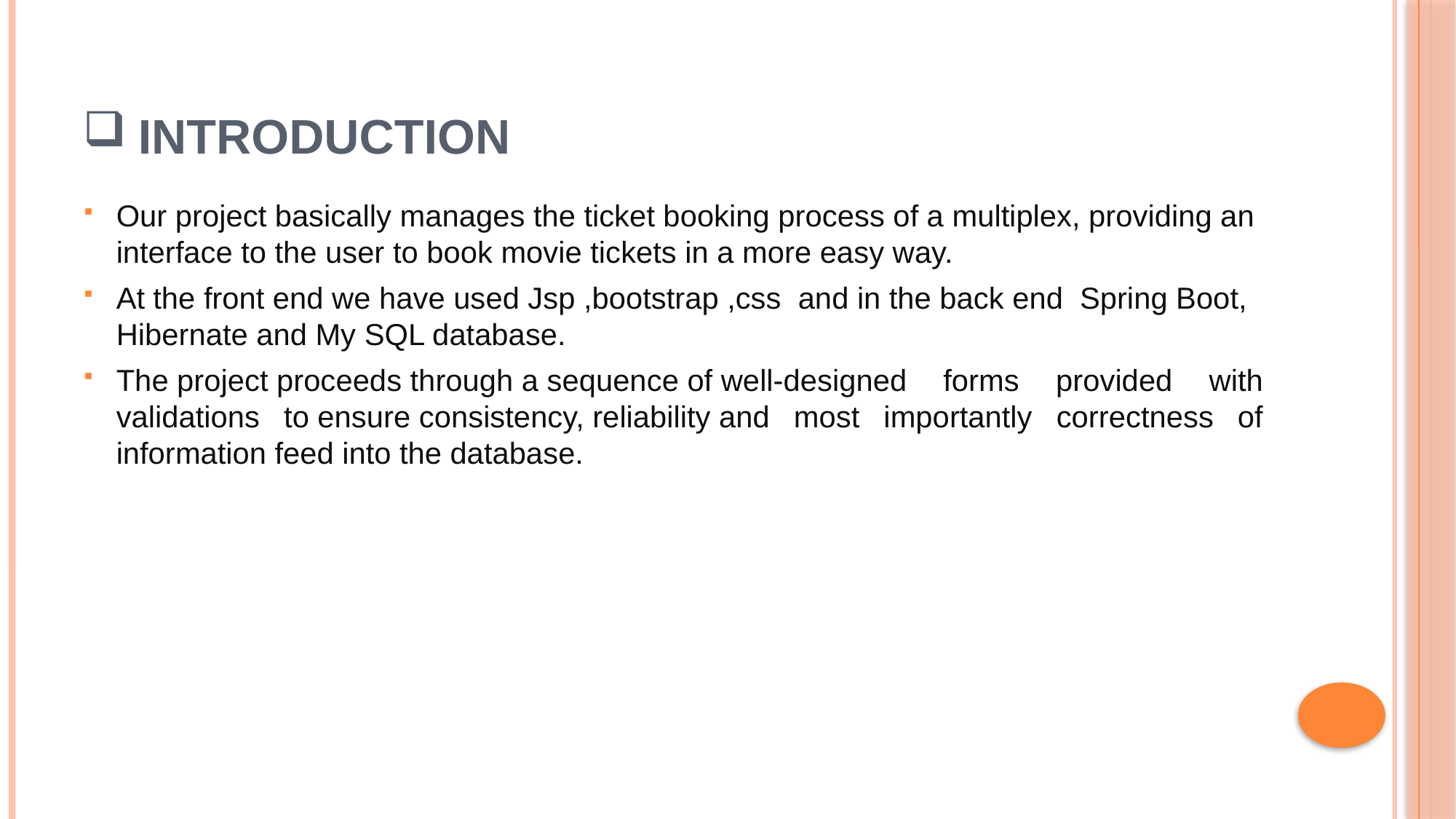

# Introduction
Our project basically manages the ticket booking process of a multiplex, providing an interface to the user to book movie tickets in a more easy way.
At the front end we have used Jsp ,bootstrap ,css  and in the back end  Spring Boot, Hibernate and My SQL database.
The project proceeds through a sequence of well-designed forms provided with validations to ensure consistency, reliability and most importantly correctness of information feed into the database.